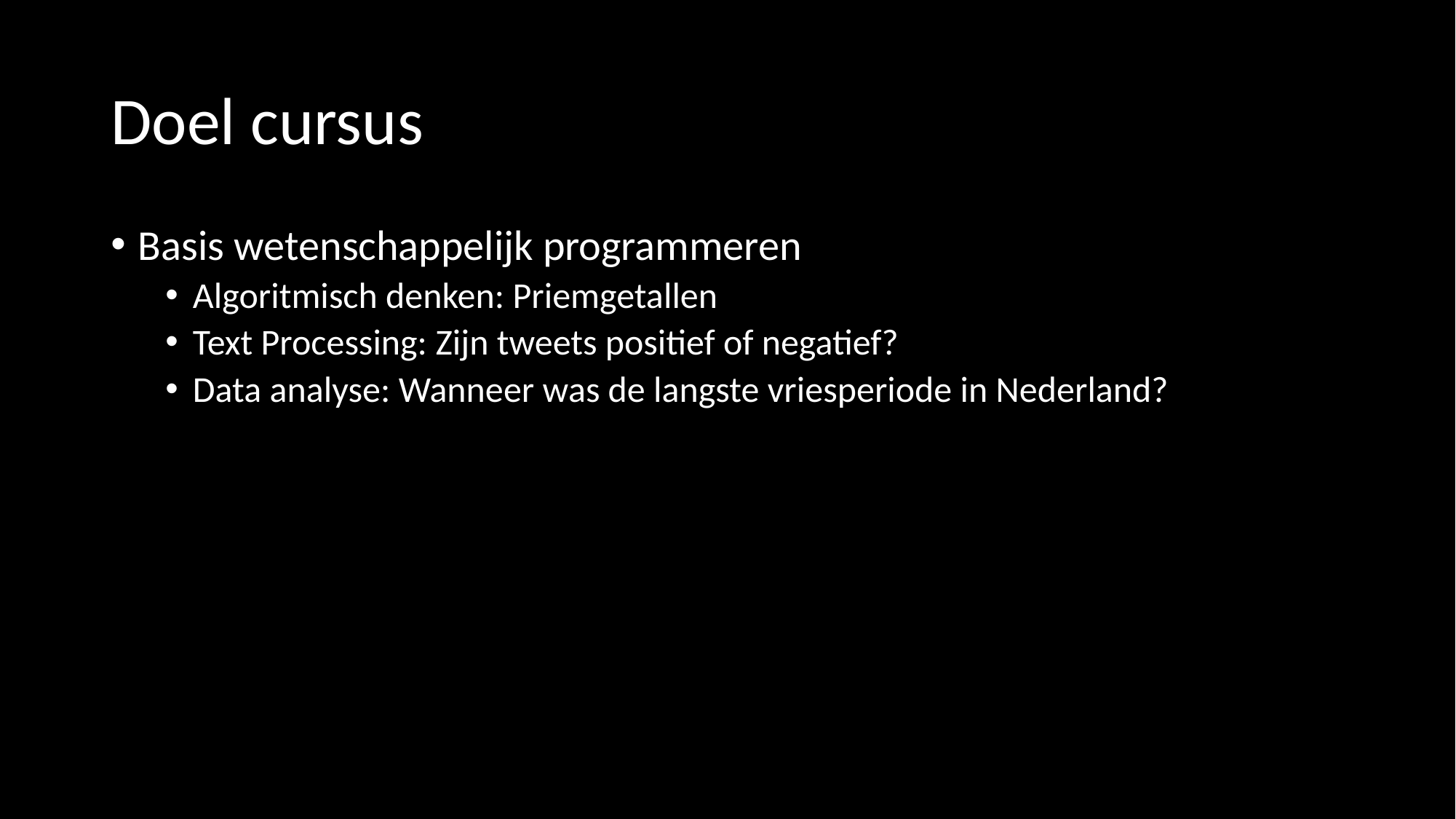

# Doel cursus
Basis wetenschappelijk programmeren
Algoritmisch denken: Priemgetallen
Text Processing: Zijn tweets positief of negatief?
Data analyse: Wanneer was de langste vriesperiode in Nederland?